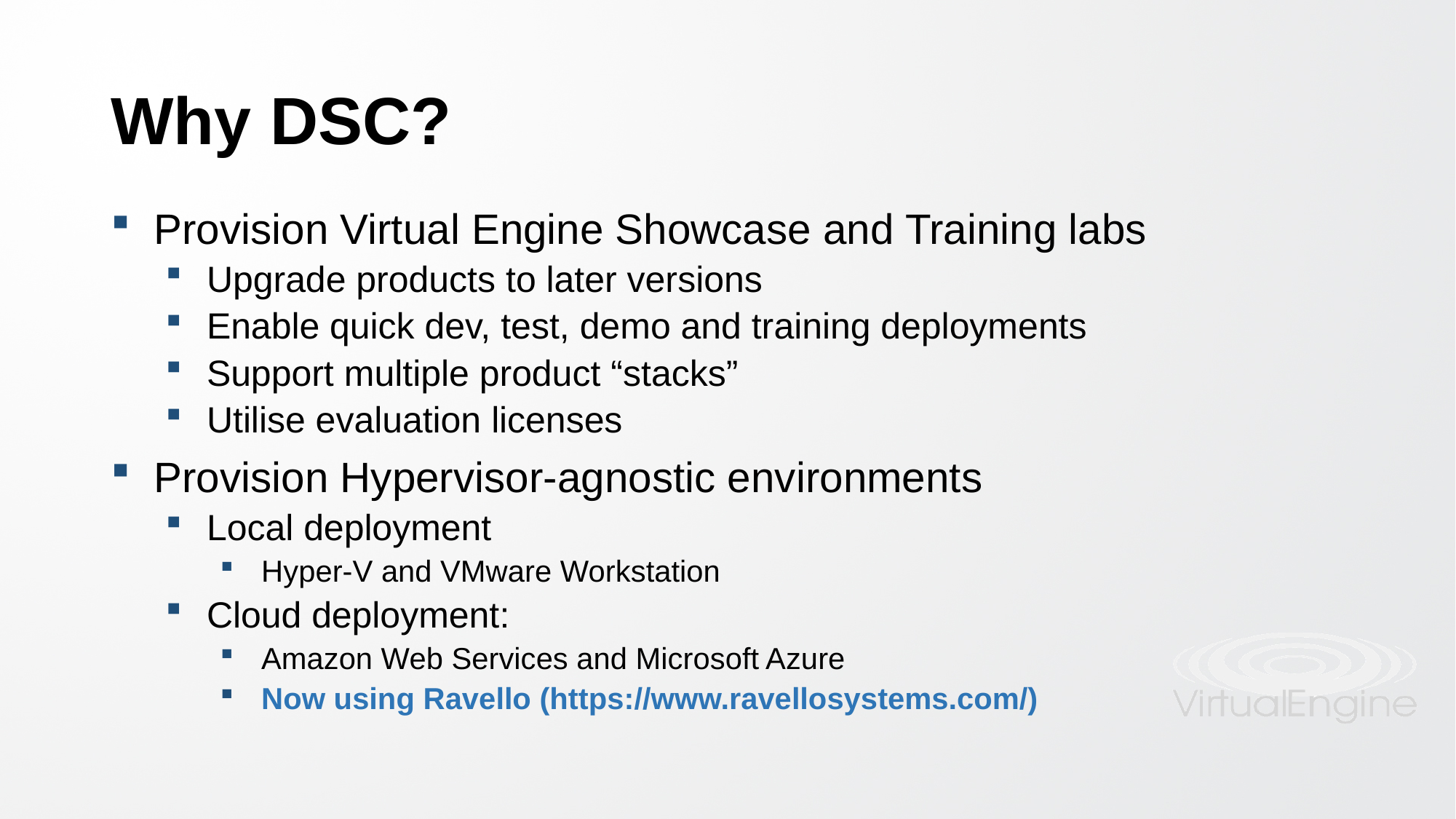

# Why DSC?
Provision Virtual Engine Showcase and Training labs
Upgrade products to later versions
Enable quick dev, test, demo and training deployments
Support multiple product “stacks”
Utilise evaluation licenses
Provision Hypervisor-agnostic environments
Local deployment
Hyper-V and VMware Workstation
Cloud deployment:
Amazon Web Services and Microsoft Azure
Now using Ravello (https://www.ravellosystems.com/)